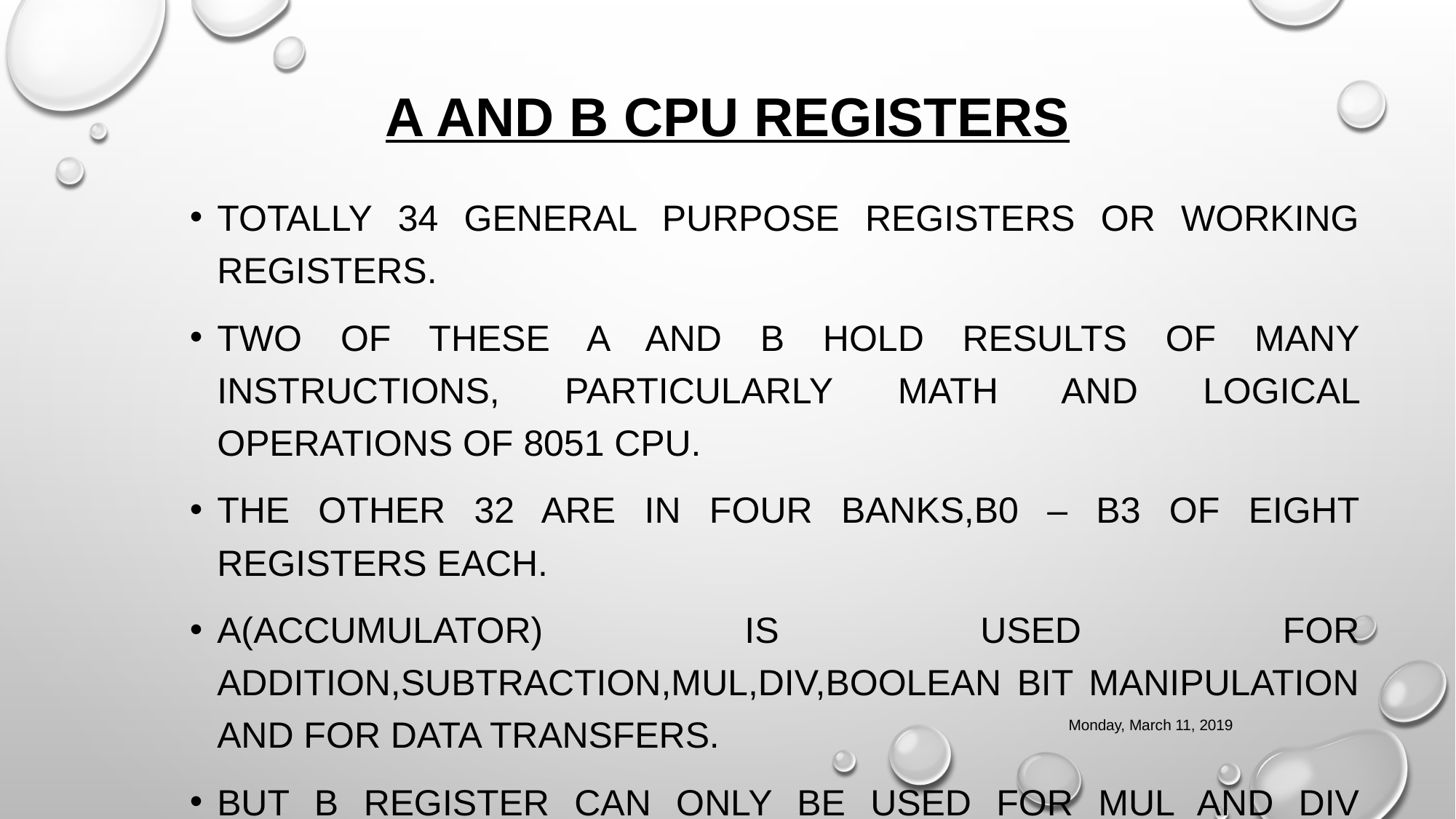

# A and B CPU registers
Totally 34 general purpose registers or working registers.
Two of these A and B hold results of many instructions, particularly math and logical operations of 8051 cpu.
The other 32 are in four banks,B0 – B3 of eight registers each.
A(accumulator) is used for addition,subtraction,mul,div,boolean bit manipulation and for data transfers.
But B register can only be used for mul and div operations.

Monday, March 11, 2019